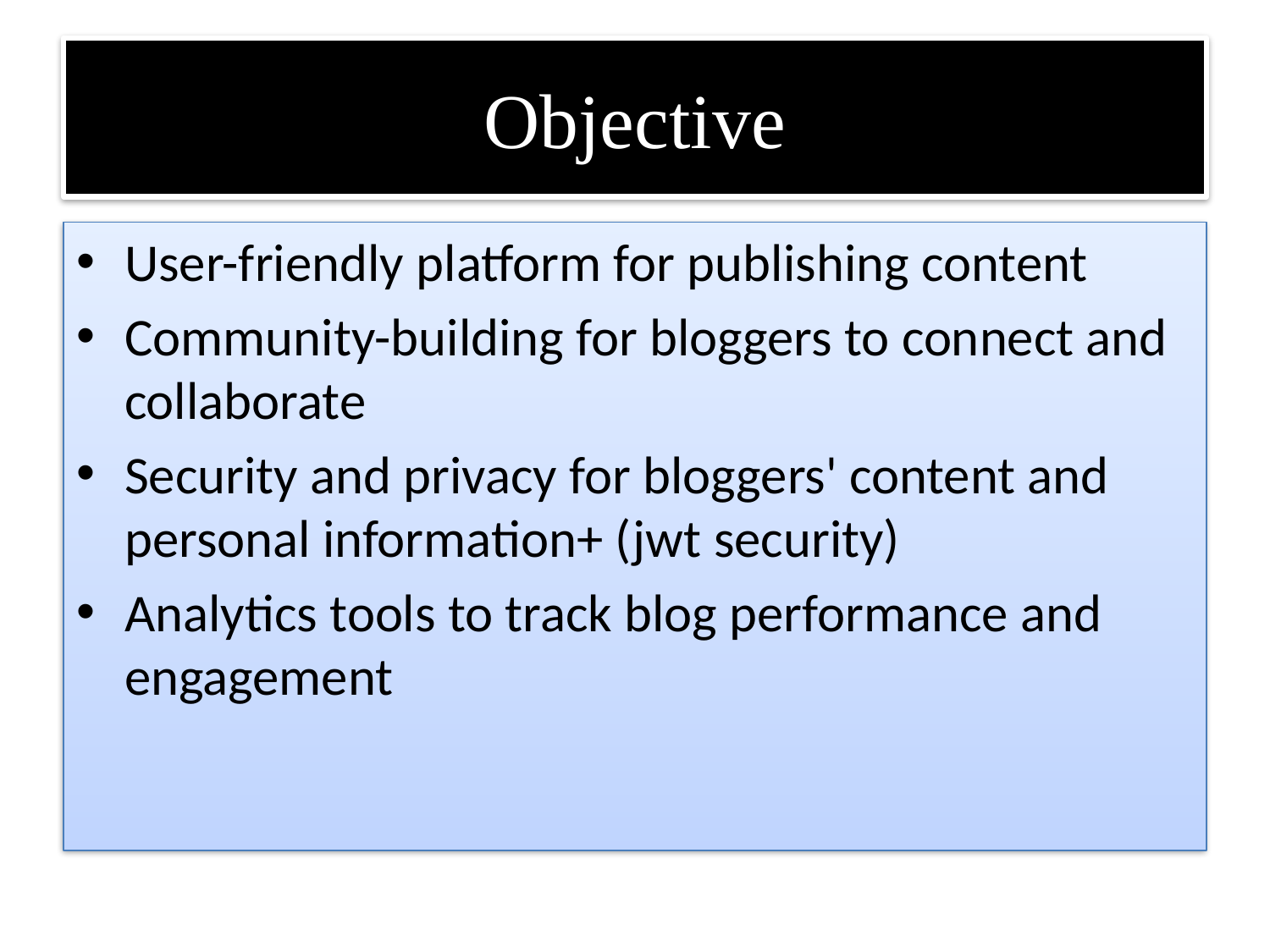

# Objective
User-friendly platform for publishing content
Community-building for bloggers to connect and collaborate
Security and privacy for bloggers' content and personal information+ (jwt security)
Analytics tools to track blog performance and engagement